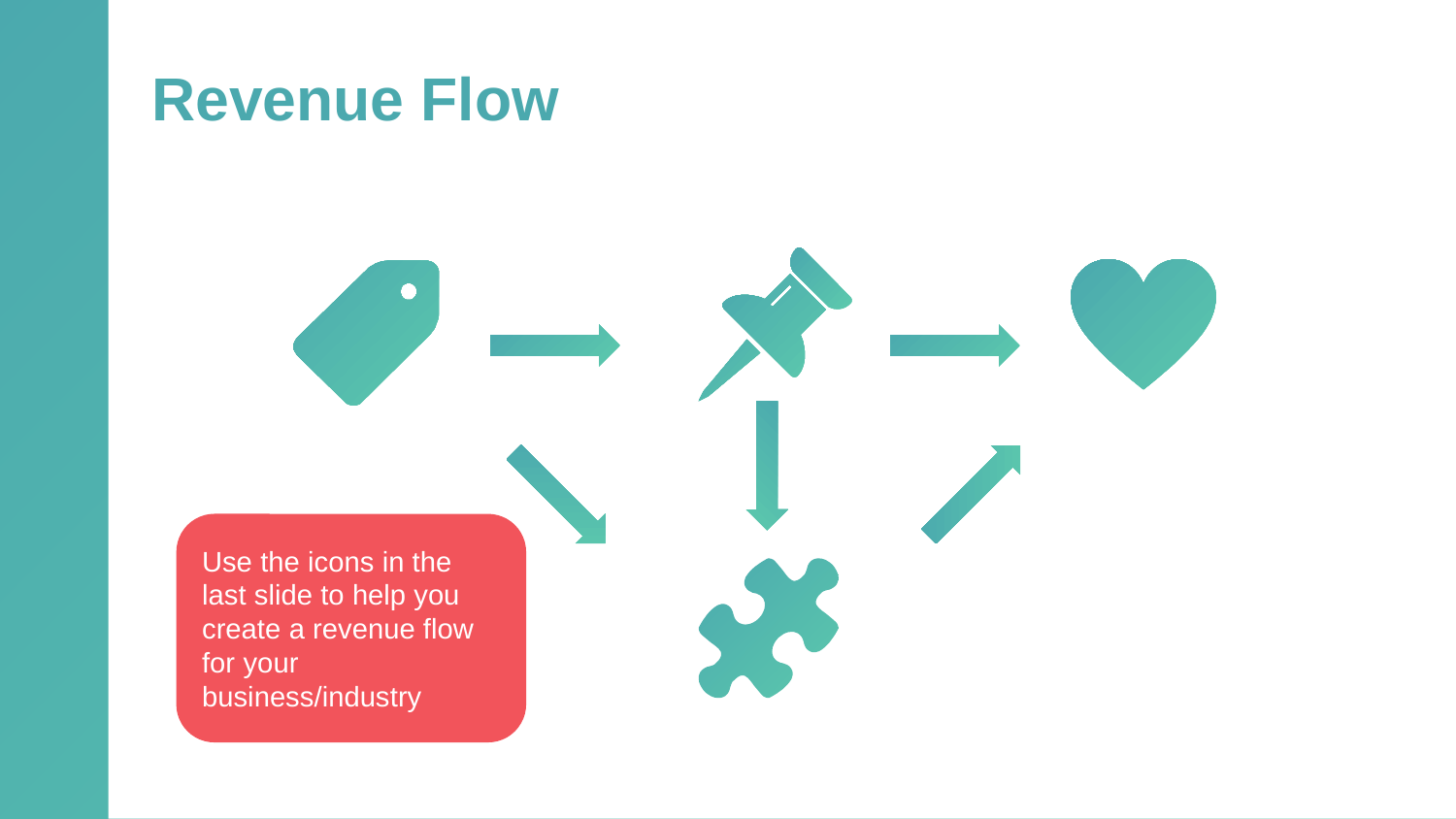

Revenue Flow

Use the icons in the last slide to help you create a revenue flow for your business/industry